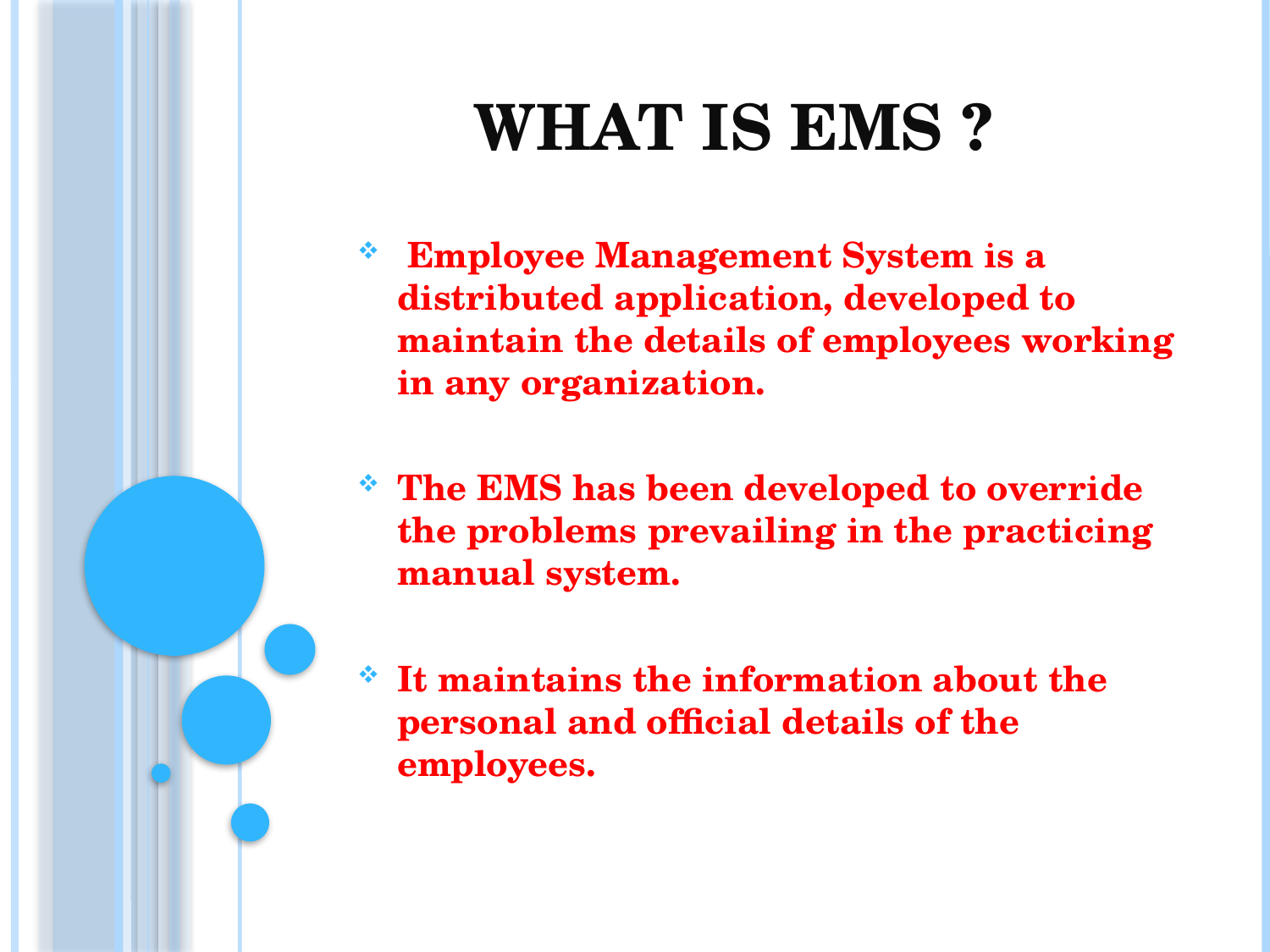

# What is EMS ?
 Employee Management System is a distributed application, developed to maintain the details of employees working in any organization.

The EMS has been developed to override the problems prevailing in the practicing manual system.

It maintains the information about the personal and official details of the employees.